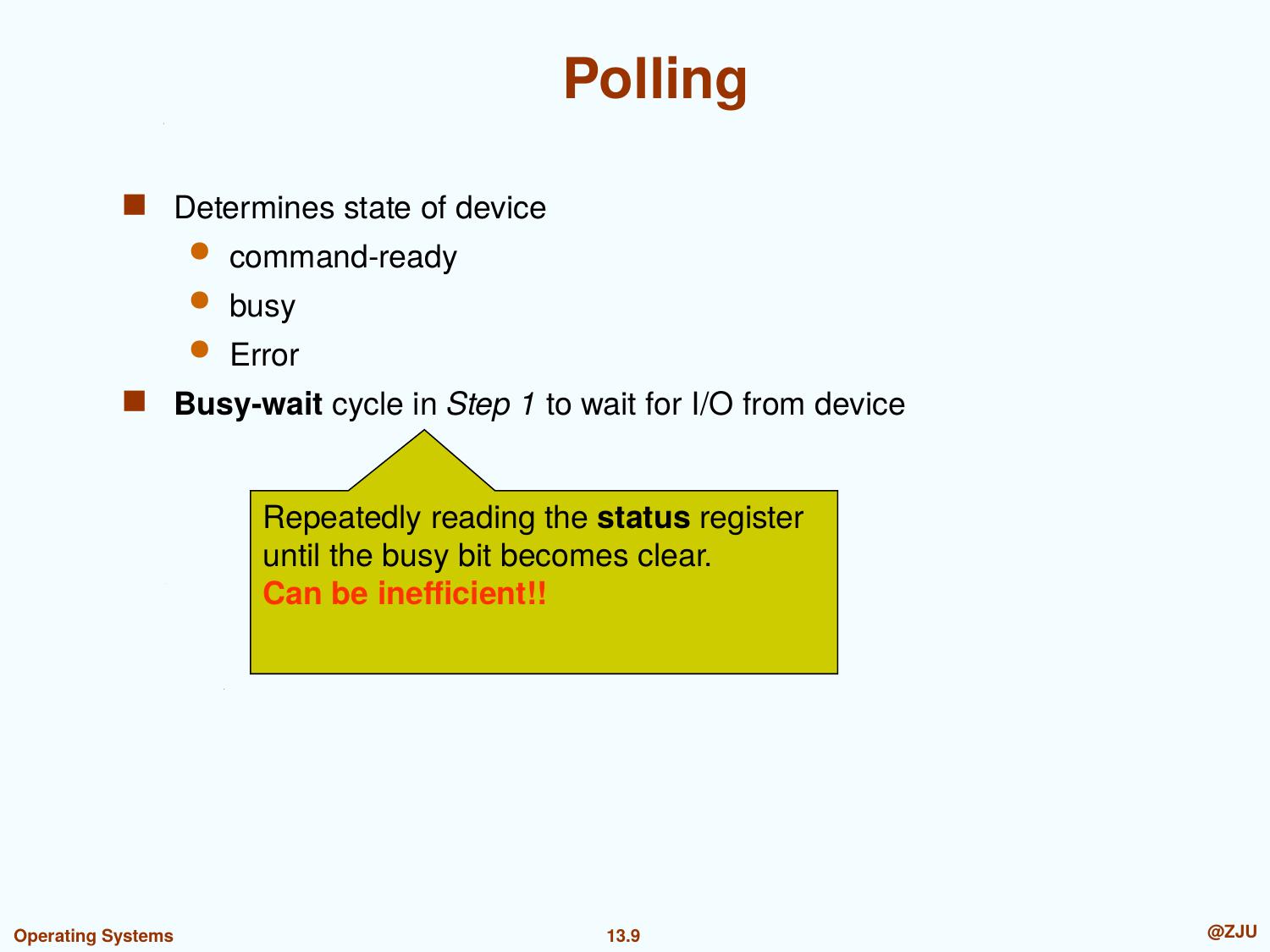

# Polling
Determines state of device
command-ready
busy
Error
Busy-wait cycle in Step 1 to wait for I/O from device
Repeatedly reading the status register until the busy bit becomes clear.
Can be inefficient!!